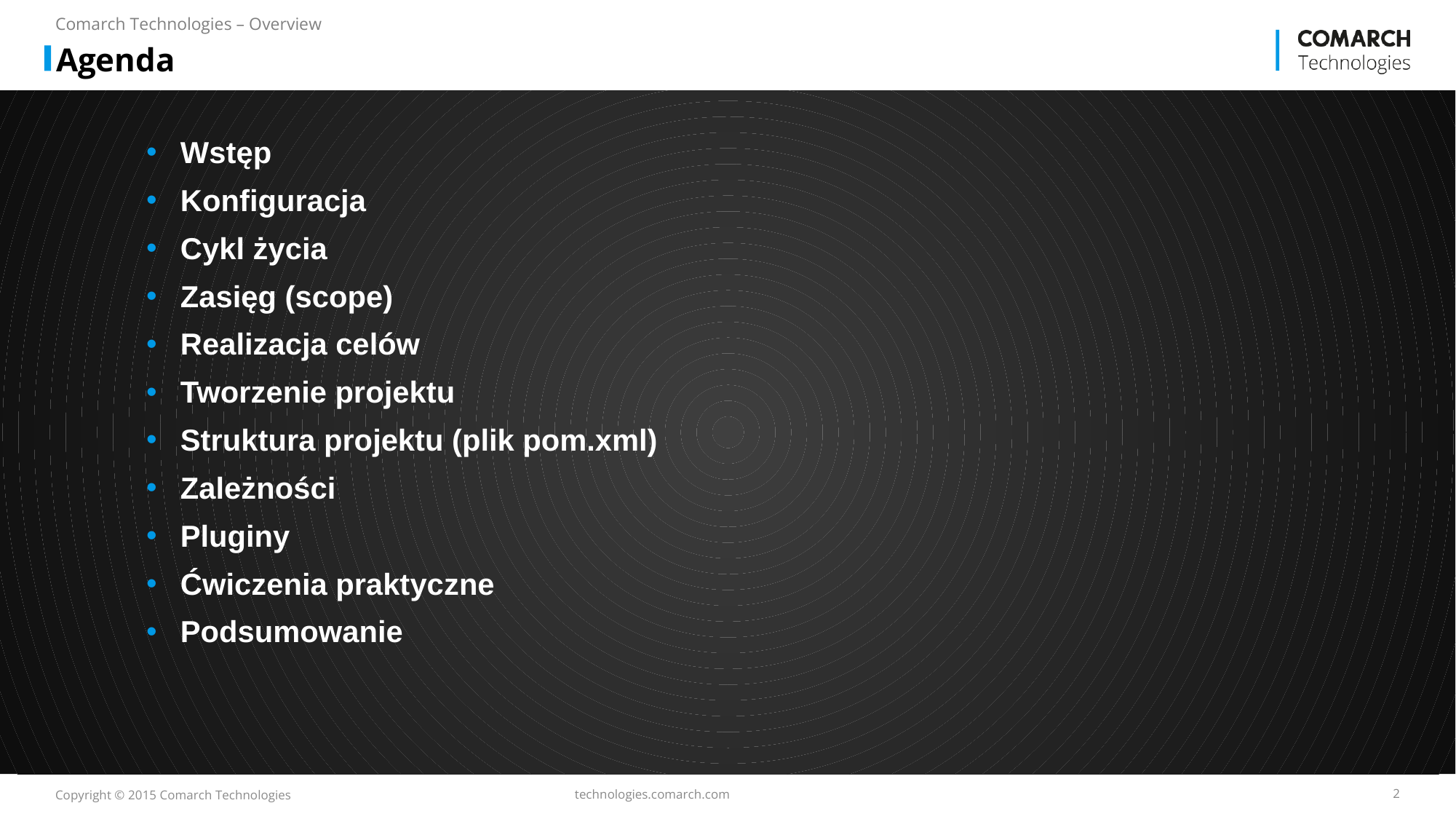

Comarch Technologies – Overview
# Agenda
Wstęp
Konfiguracja
Cykl życia
Zasięg (scope)
Realizacja celów
Tworzenie projektu
Struktura projektu (plik pom.xml)
Zależności
Pluginy
Ćwiczenia praktyczne
Podsumowanie